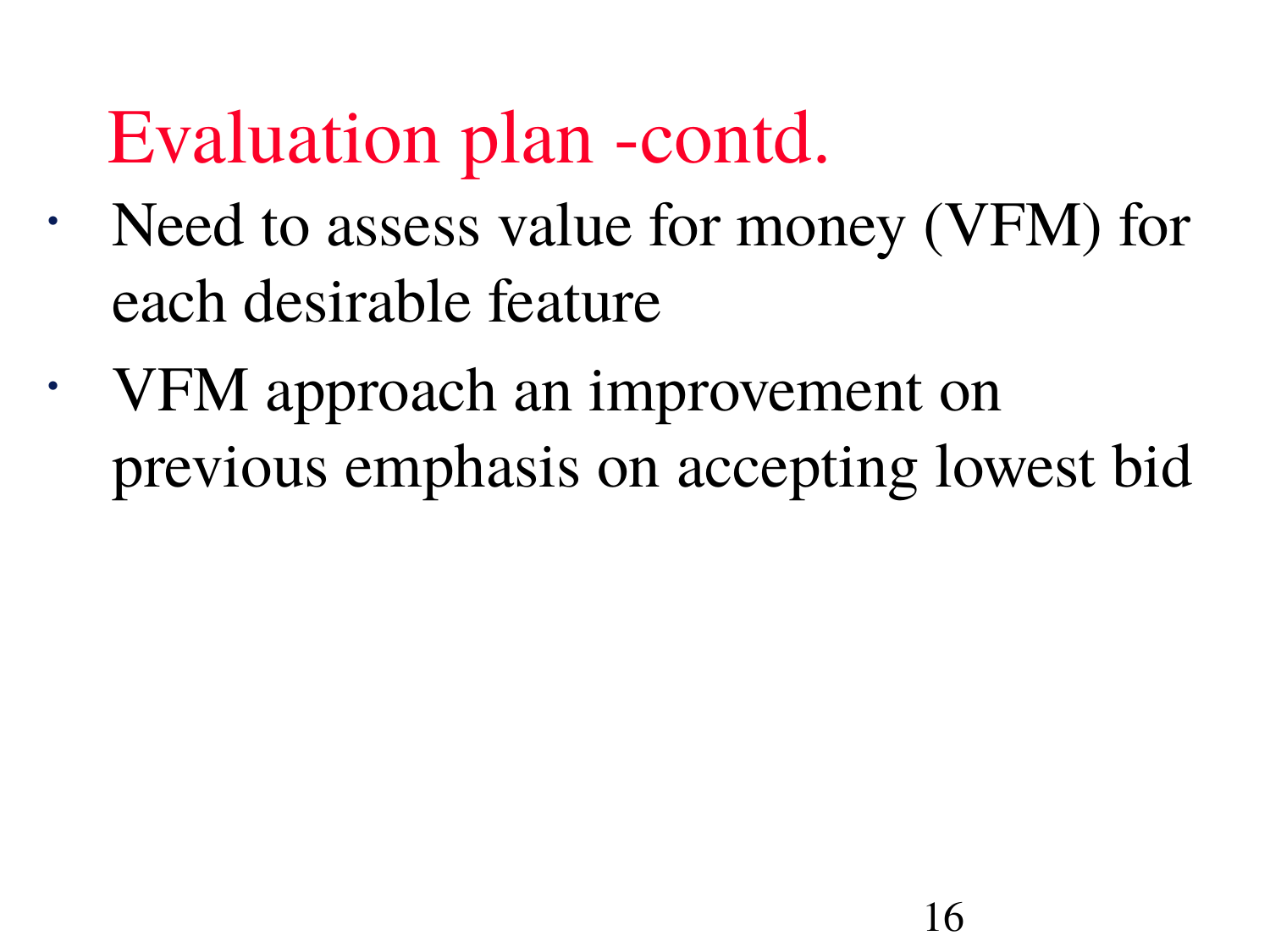

# Evaluation plan -contd.
Need to assess value for money (VFM) for each desirable feature
VFM approach an improvement on previous emphasis on accepting lowest bid
16